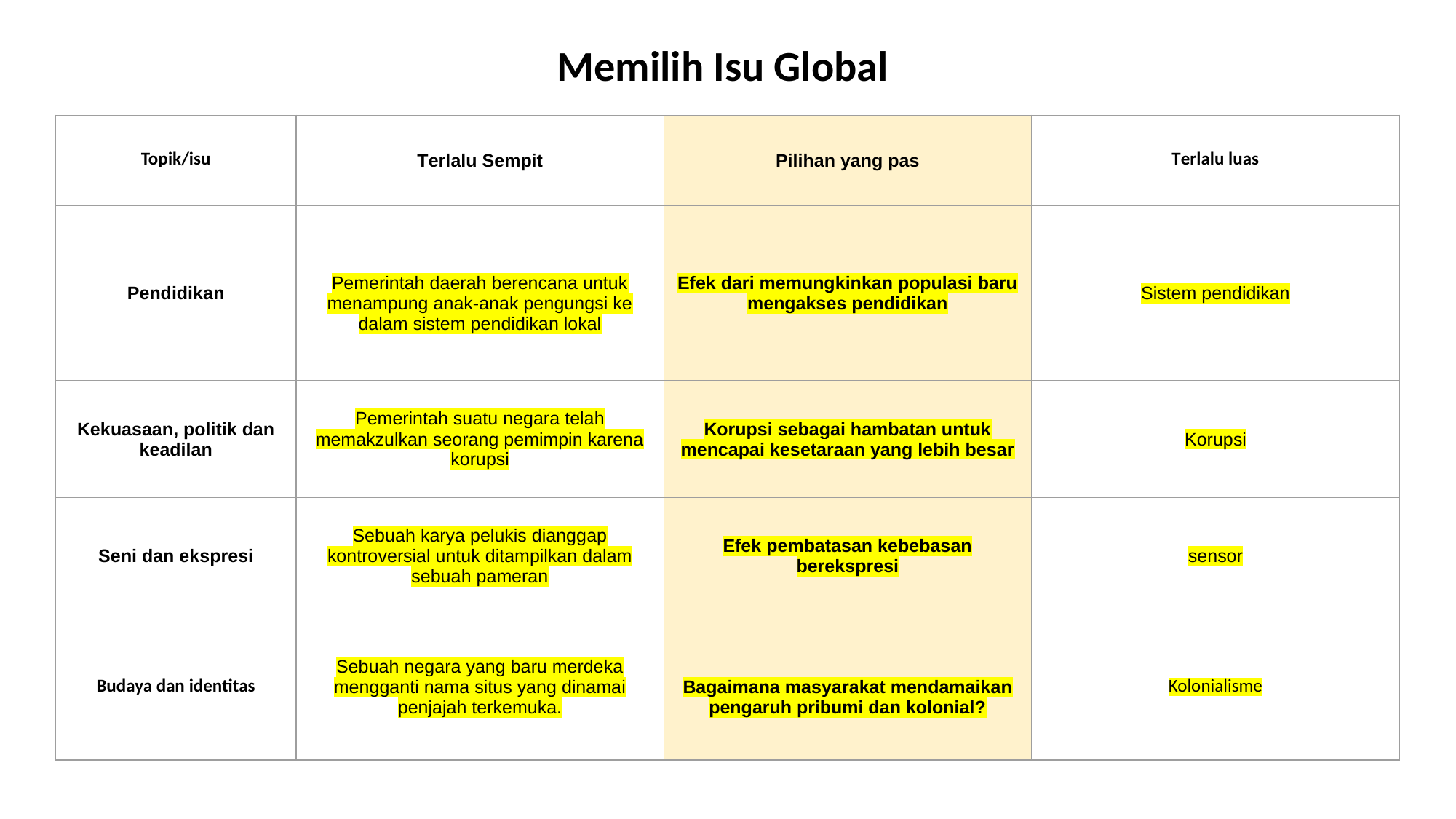

Memilih Isu Global
| Topik/isu | Terlalu Sempit | Pilihan yang pas | Terlalu luas |
| --- | --- | --- | --- |
| Pendidikan | Pemerintah daerah berencana untuk menampung anak-anak pengungsi ke dalam sistem pendidikan lokal | Efek dari memungkinkan populasi baru mengakses pendidikan | Sistem pendidikan |
| Kekuasaan, politik dan keadilan | Pemerintah suatu negara telah memakzulkan seorang pemimpin karena korupsi | Korupsi sebagai hambatan untuk mencapai kesetaraan yang lebih besar | Korupsi |
| Seni dan ekspresi | Sebuah karya pelukis dianggap kontroversial untuk ditampilkan dalam sebuah pameran | Efek pembatasan kebebasan berekspresi | sensor |
| Budaya dan identitas | Sebuah negara yang baru merdeka mengganti nama situs yang dinamai penjajah terkemuka. | Bagaimana masyarakat mendamaikan pengaruh pribumi dan kolonial? | Kolonialisme |